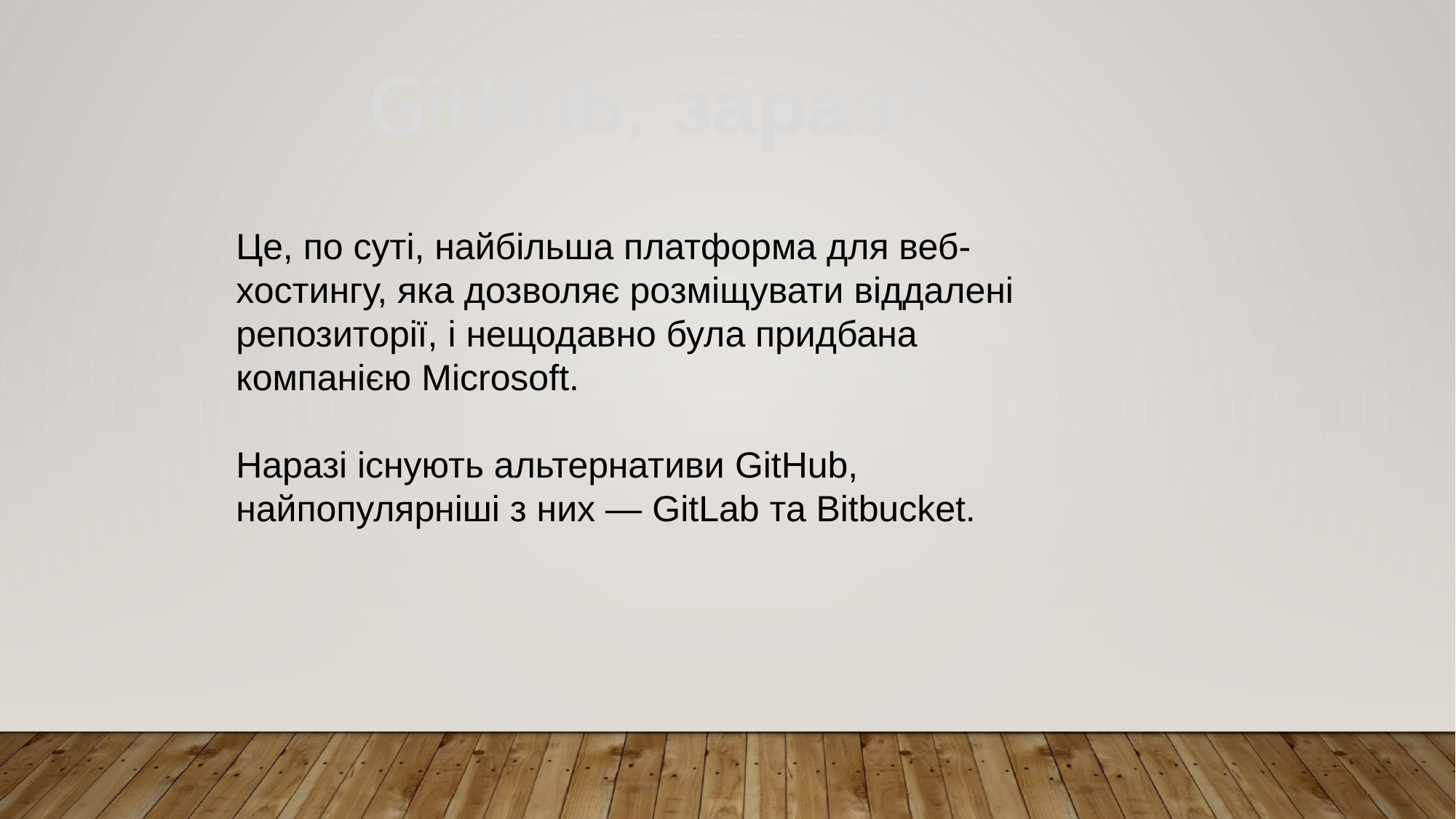

GitHub, зараз?
Це, по суті, найбільша платформа для веб-хостингу, яка дозволяє розміщувати віддалені репозиторії, і нещодавно була придбана компанією Microsoft.

Наразі існують альтернативи GitHub, найпопулярніші з них — GitLab та Bitbucket.